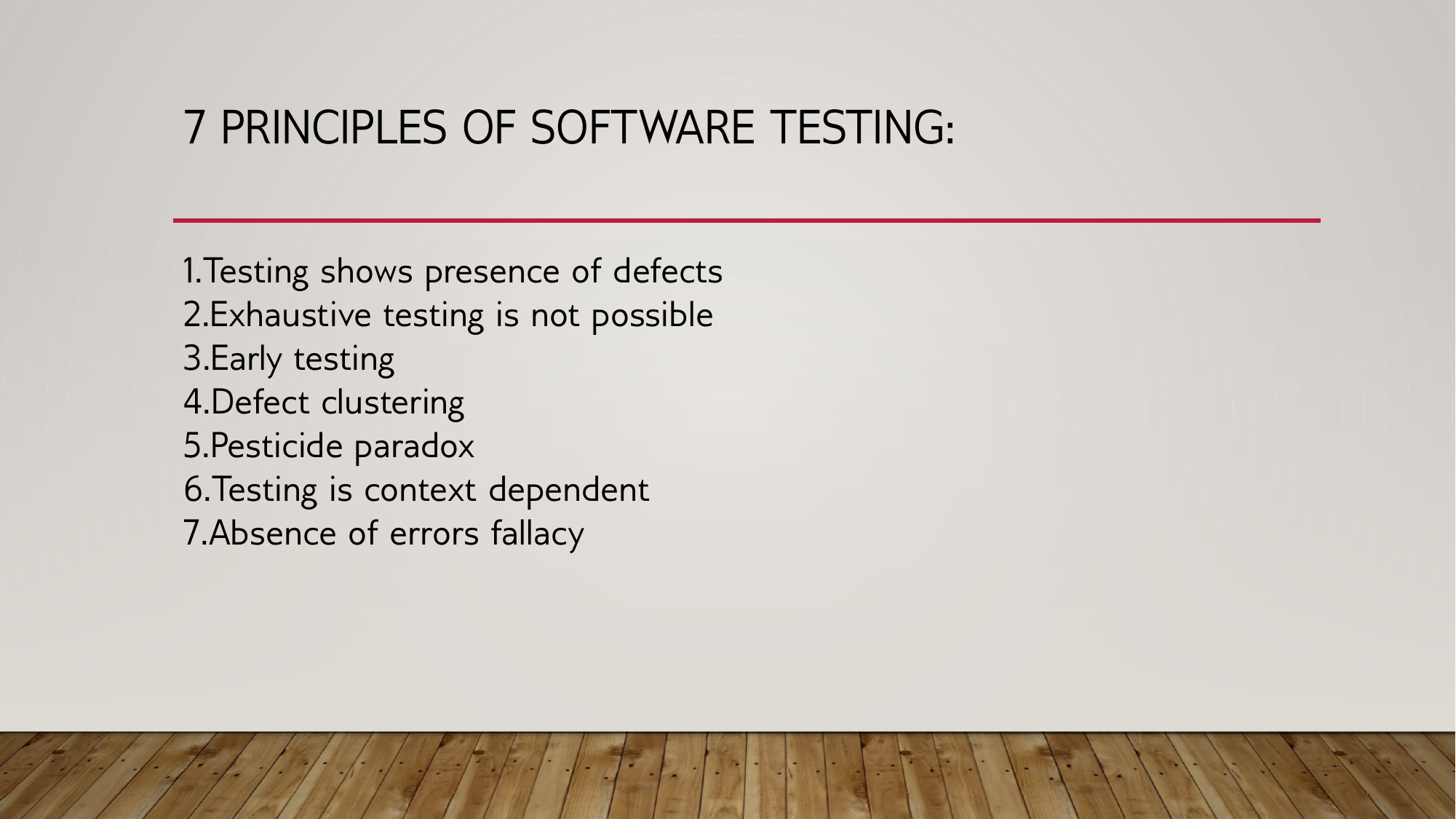

# 7 Principles of Software testing:
1.Testing shows presence of defects
2.Exhaustive testing is not possible
3.Early testing
4.Defect clustering
5.Pesticide paradox
6.Testing is context dependent
7.Absence of errors fallacy